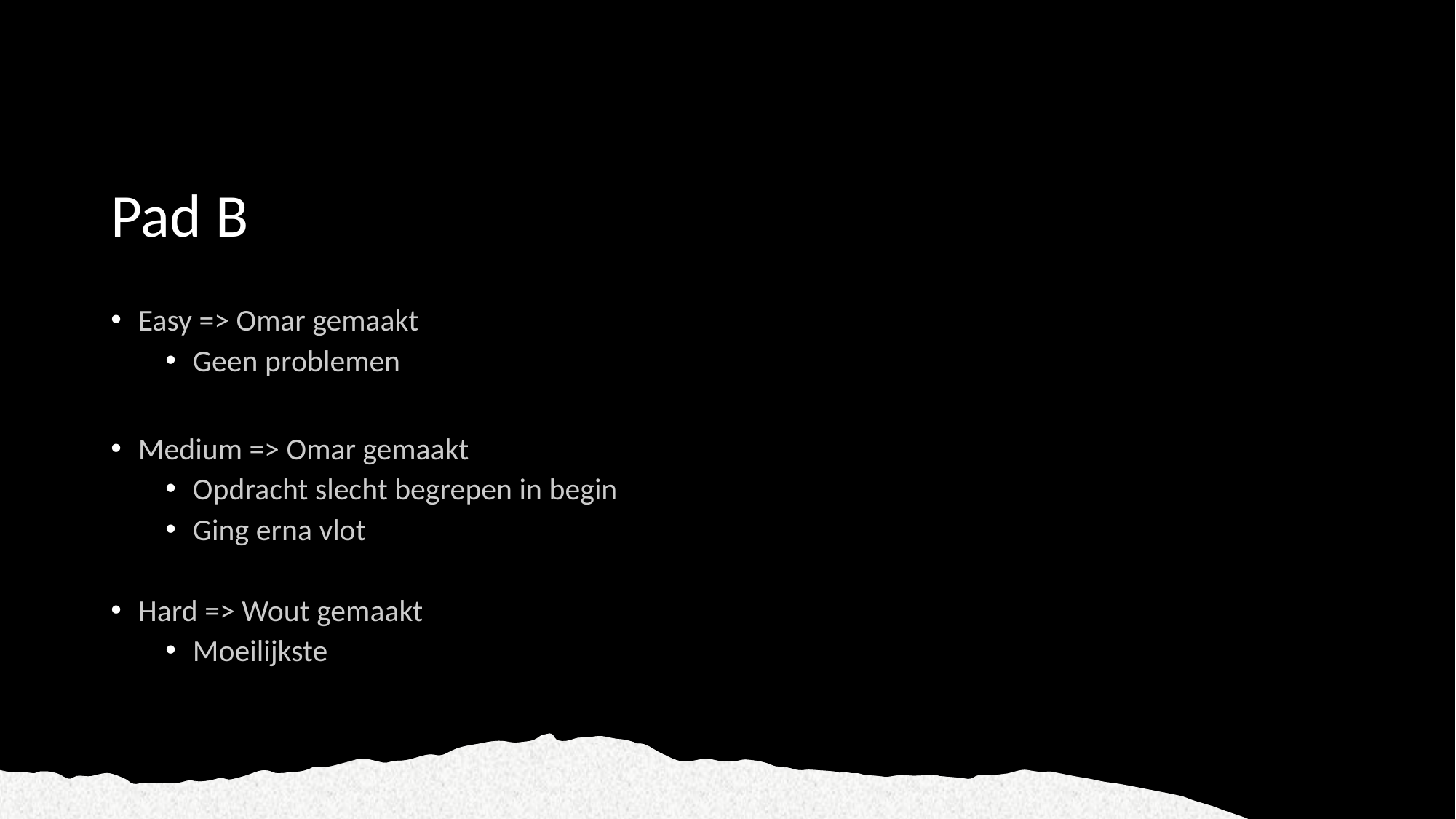

# Pad B
Easy => Omar gemaakt
Geen problemen

Medium => Omar gemaakt
Opdracht slecht begrepen in begin
Ging erna vlot
Hard => Wout gemaakt
Moeilijkste